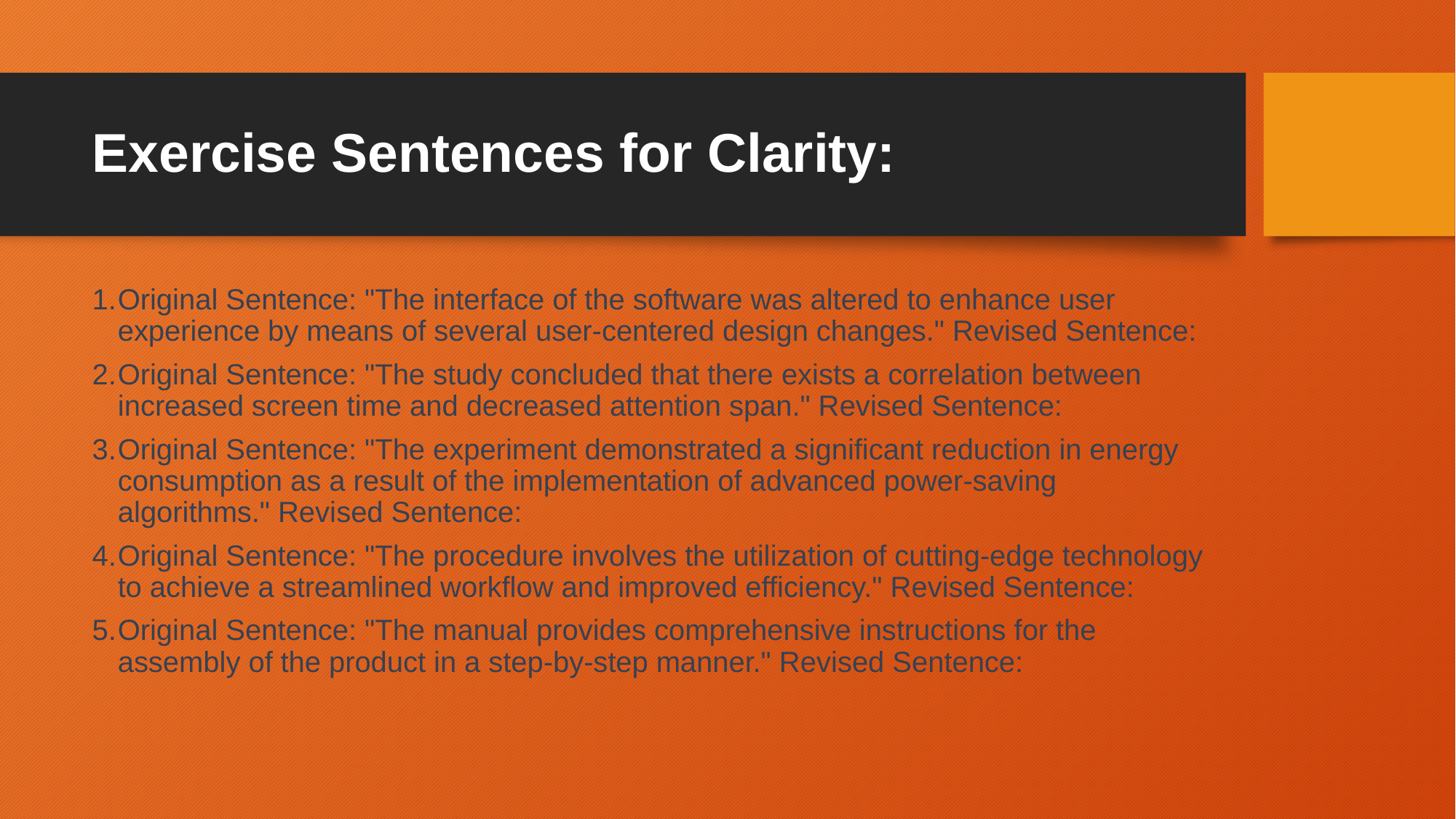

# Exercise Sentences for Clarity:
Original Sentence: "The interface of the software was altered to enhance user experience by means of several user-centered design changes." Revised Sentence:
Original Sentence: "The study concluded that there exists a correlation between increased screen time and decreased attention span." Revised Sentence:
Original Sentence: "The experiment demonstrated a significant reduction in energy consumption as a result of the implementation of advanced power-saving algorithms." Revised Sentence:
Original Sentence: "The procedure involves the utilization of cutting-edge technology to achieve a streamlined workflow and improved efficiency." Revised Sentence:
Original Sentence: "The manual provides comprehensive instructions for the assembly of the product in a step-by-step manner." Revised Sentence: